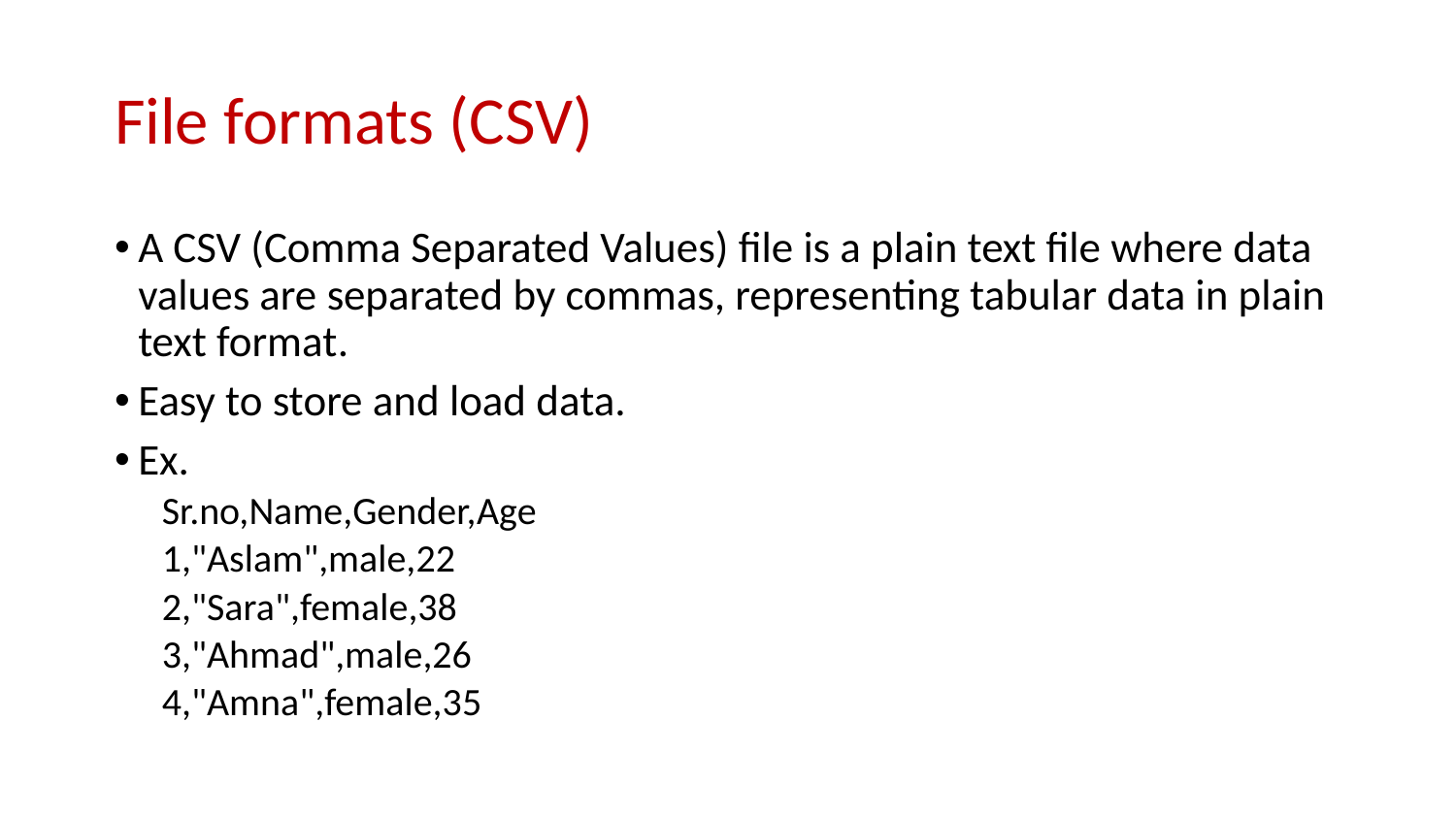

# File formats (CSV)
A CSV (Comma Separated Values) file is a plain text file where data values are separated by commas, representing tabular data in plain text format.
Easy to store and load data.
Ex.
Sr.no,Name,Gender,Age
1,"Aslam",male,22
2,"Sara",female,38
3,"Ahmad",male,26
4,"Amna",female,35